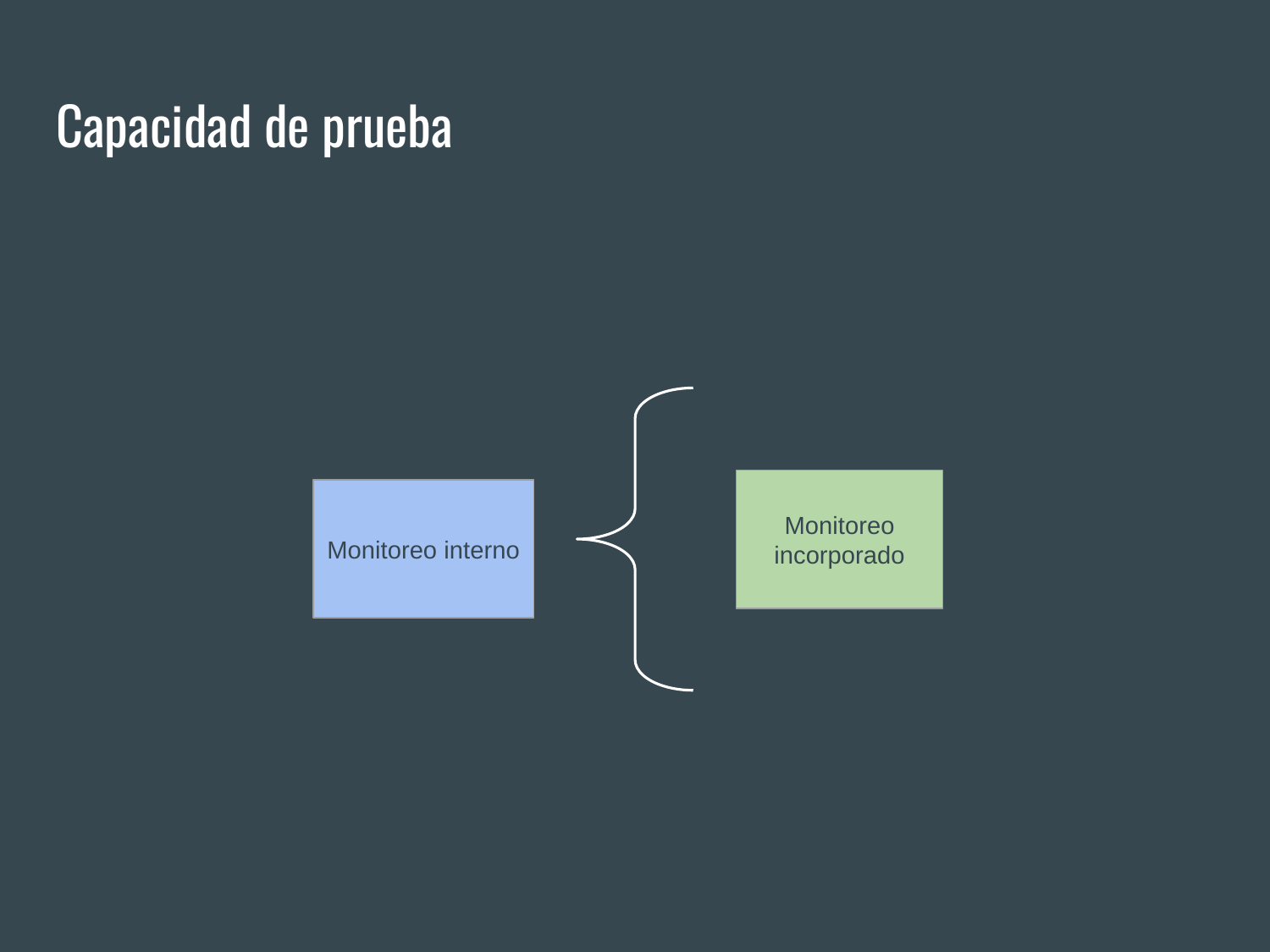

# Capacidad de prueba

Monitoreo incorporado
Monitoreo interno